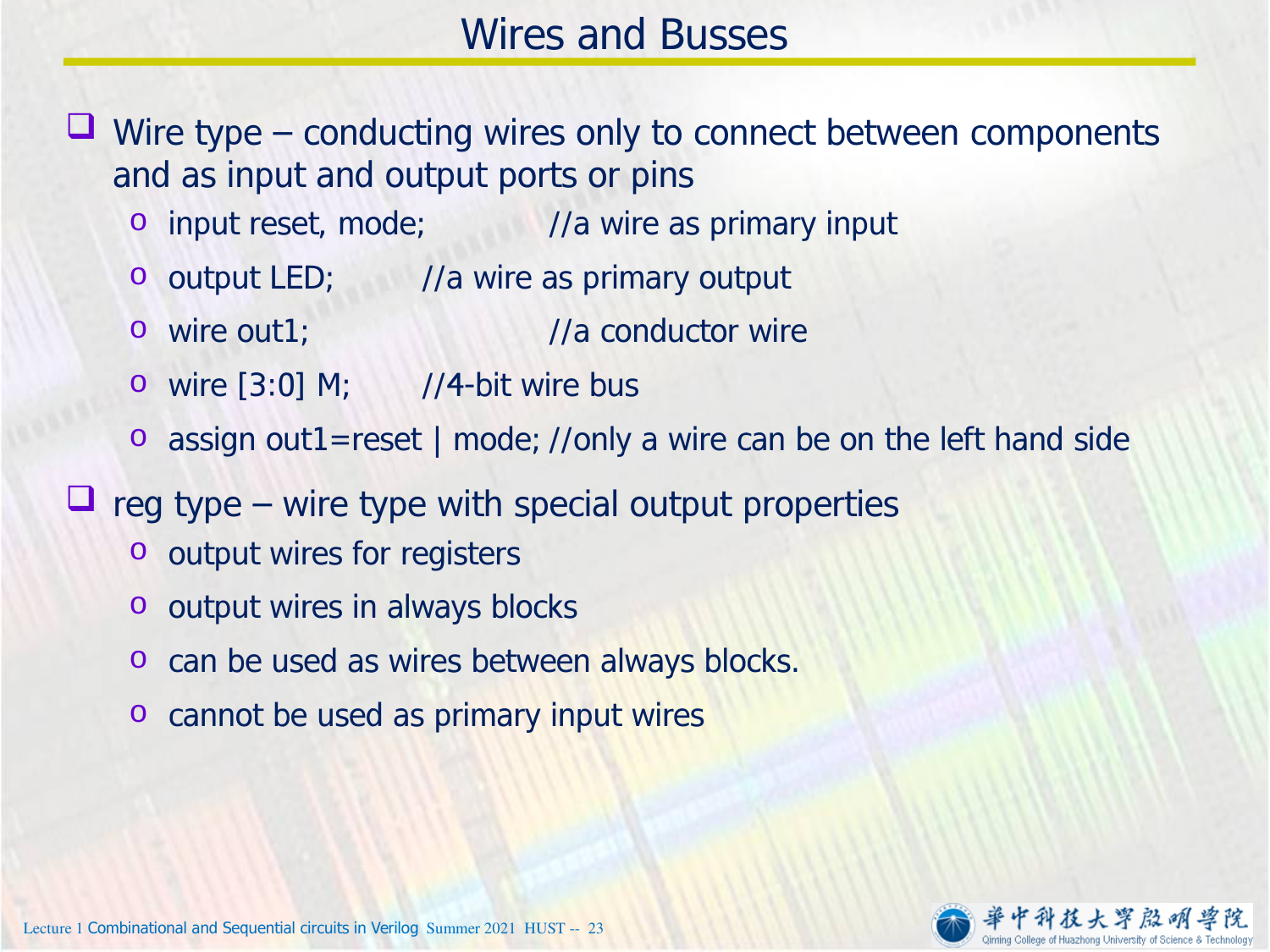

# Wires and Busses
Wire type – conducting wires only to connect between components and as input and output ports or pins
input reset, mode;	//a wire as primary input
output LED;	//a wire as primary output
wire out1;		//a conductor wire
wire [3:0] M;	//4-bit wire bus
assign out1=reset | mode;	//only a wire can be on the left hand side
reg type – wire type with special output properties
output wires for registers
output wires in always blocks
can be used as wires between always blocks.
cannot be used as primary input wires